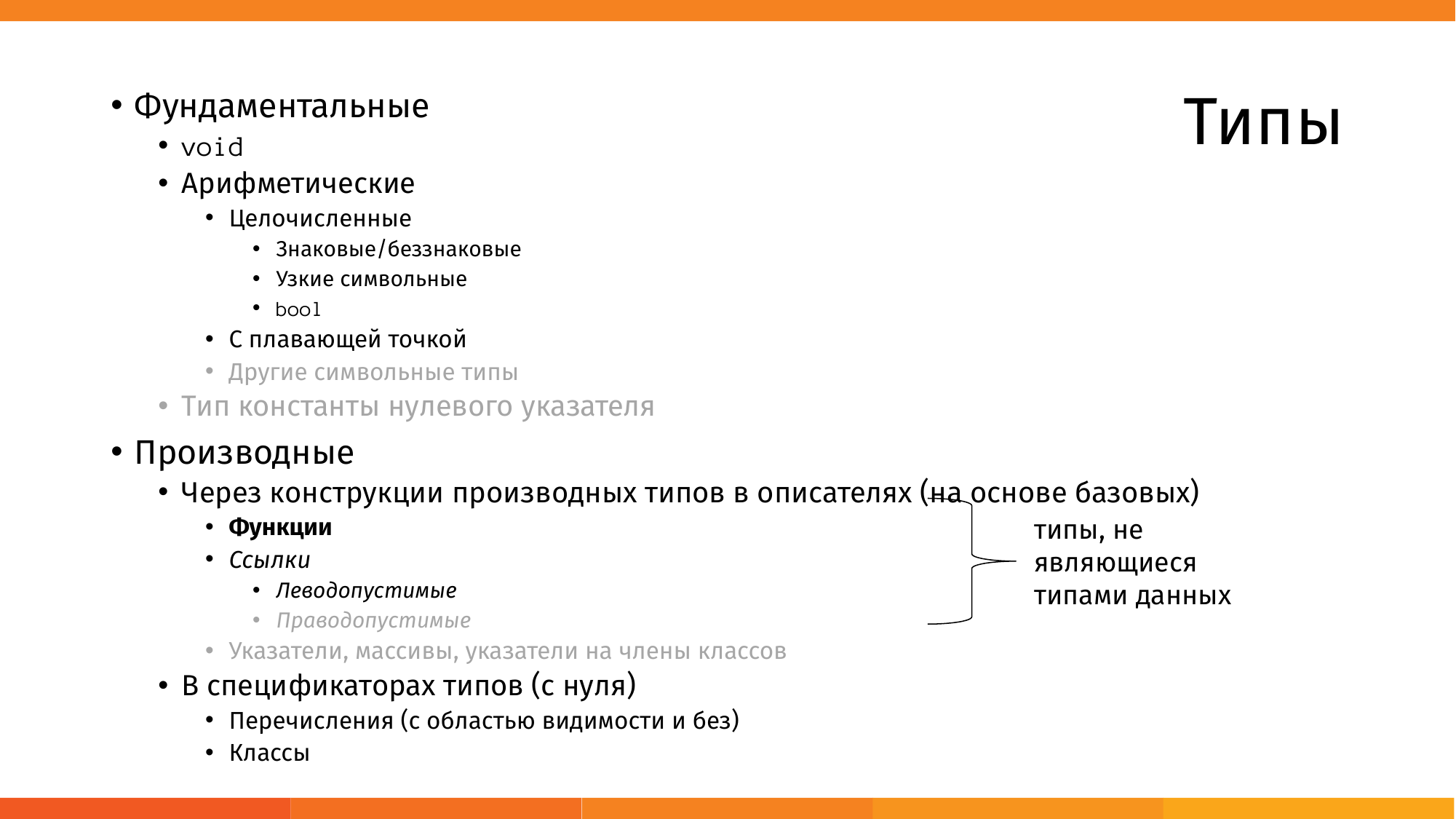

# Типы
Фундаментальные
void
Арифметические
Целочисленные
Знаковые/беззнаковые
Узкие символьные
bool
С плавающей точкой
Другие символьные типы
Тип константы нулевого указателя
Производные
Через конструкции производных типов в описателях (на основе базовых)
Функции
Ссылки
Леводопустимые
Праводопустимые
Указатели, массивы, указатели на члены классов
В спецификаторах типов (с нуля)
Перечисления (с областью видимости и без)
Классы

типы, не являющиеся типами данных